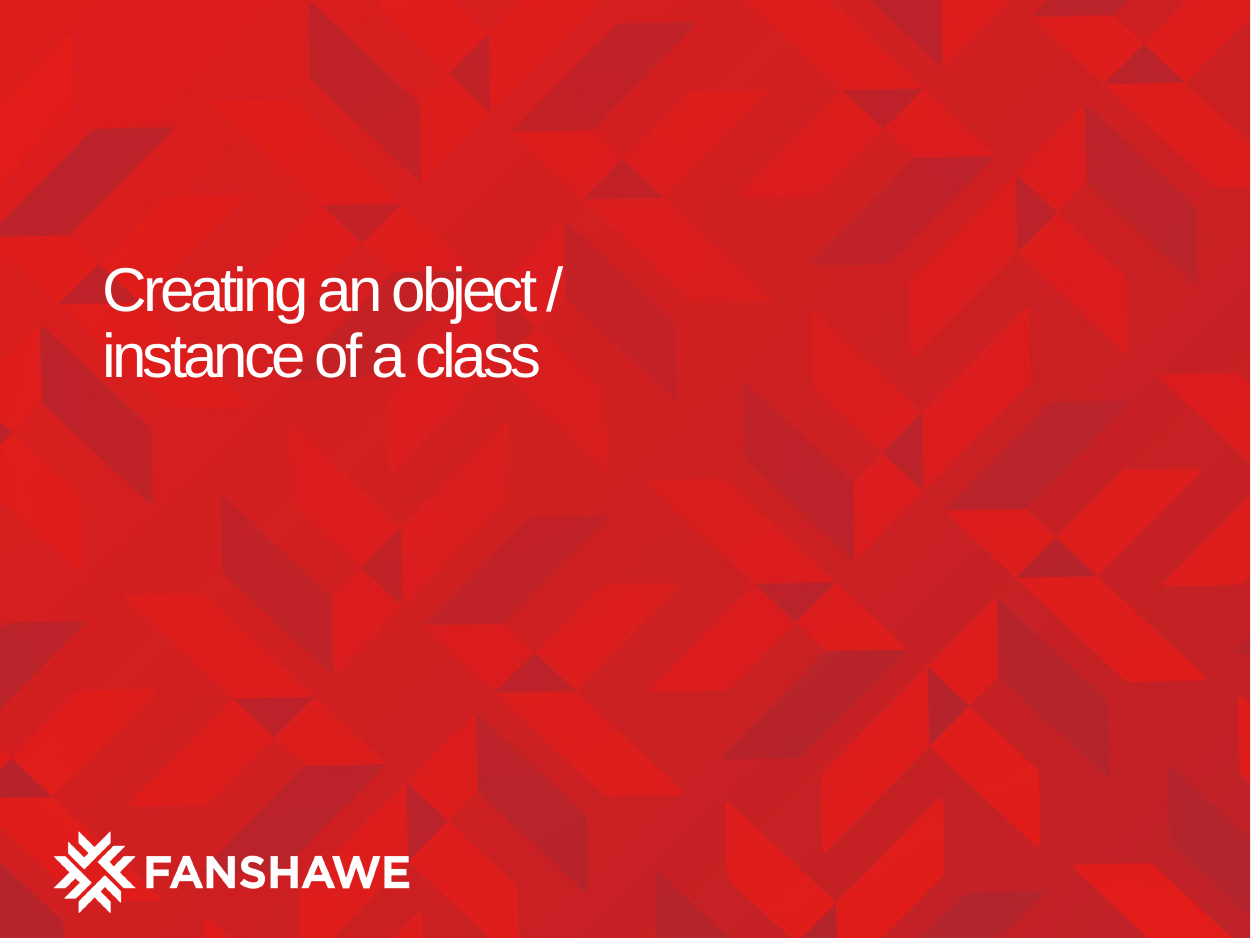

# Creating an object / instance of a class